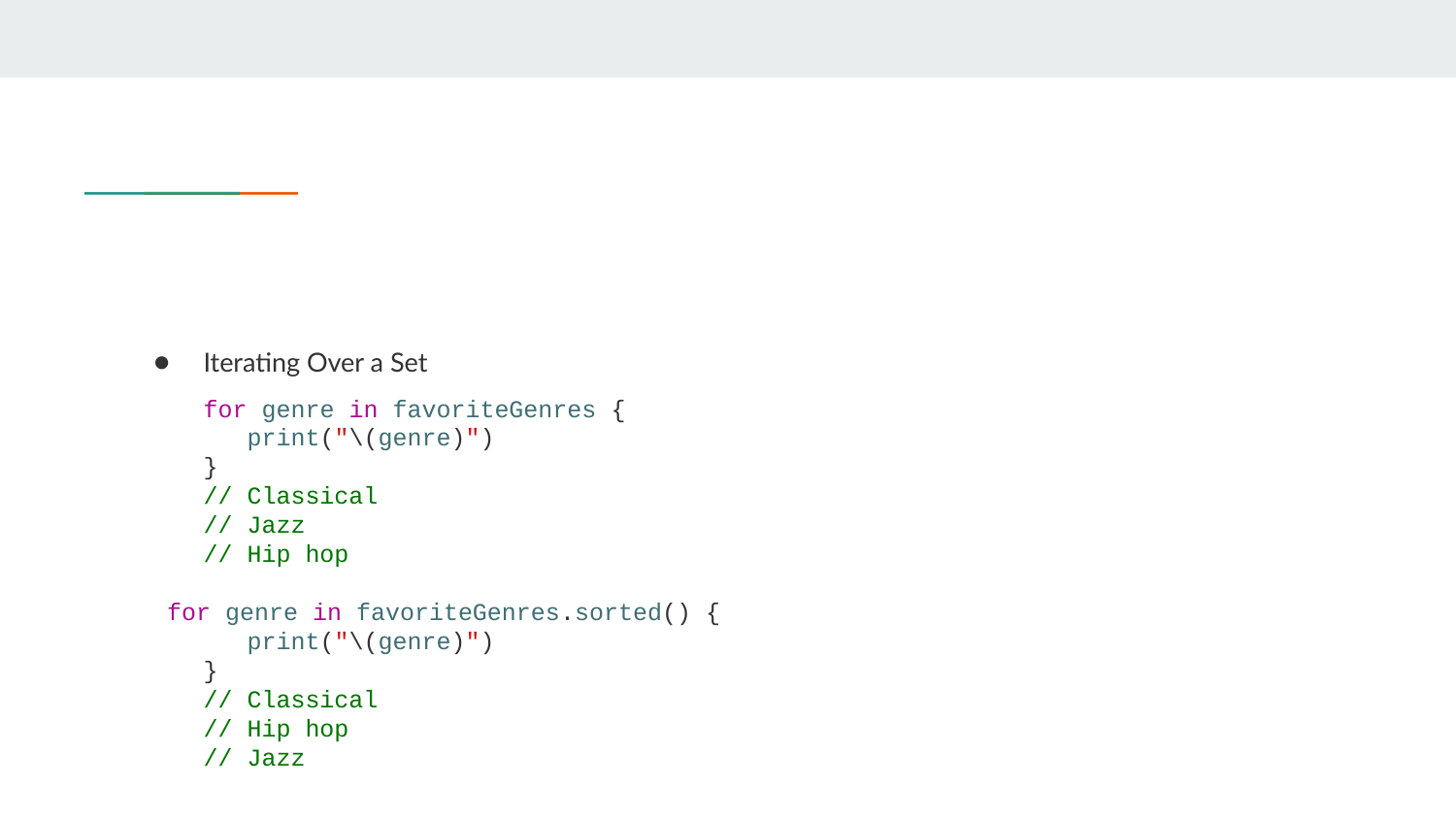

#
Iterating Over a Set
for genre in favoriteGenres {
   print("\(genre)")
}
// Classical
// Jazz
// Hip hop

for genre in favoriteGenres.sorted() {
   print("\(genre)")
}
// Classical
// Hip hop
// Jazz